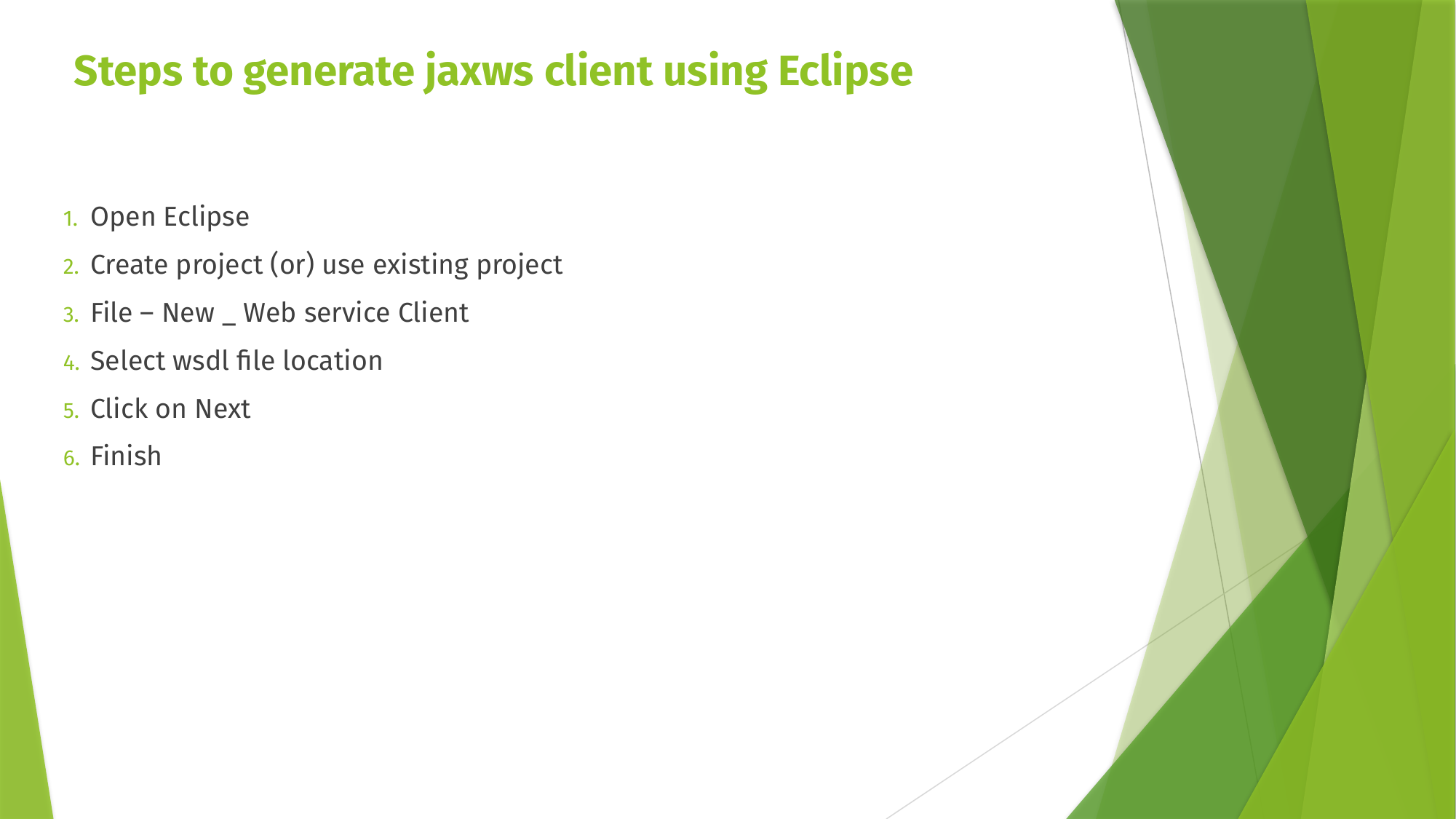

# Steps to generate jaxws client using Eclipse
Open Eclipse
Create project (or) use existing project
File – New _ Web service Client
Select wsdl file location
Click on Next
Finish